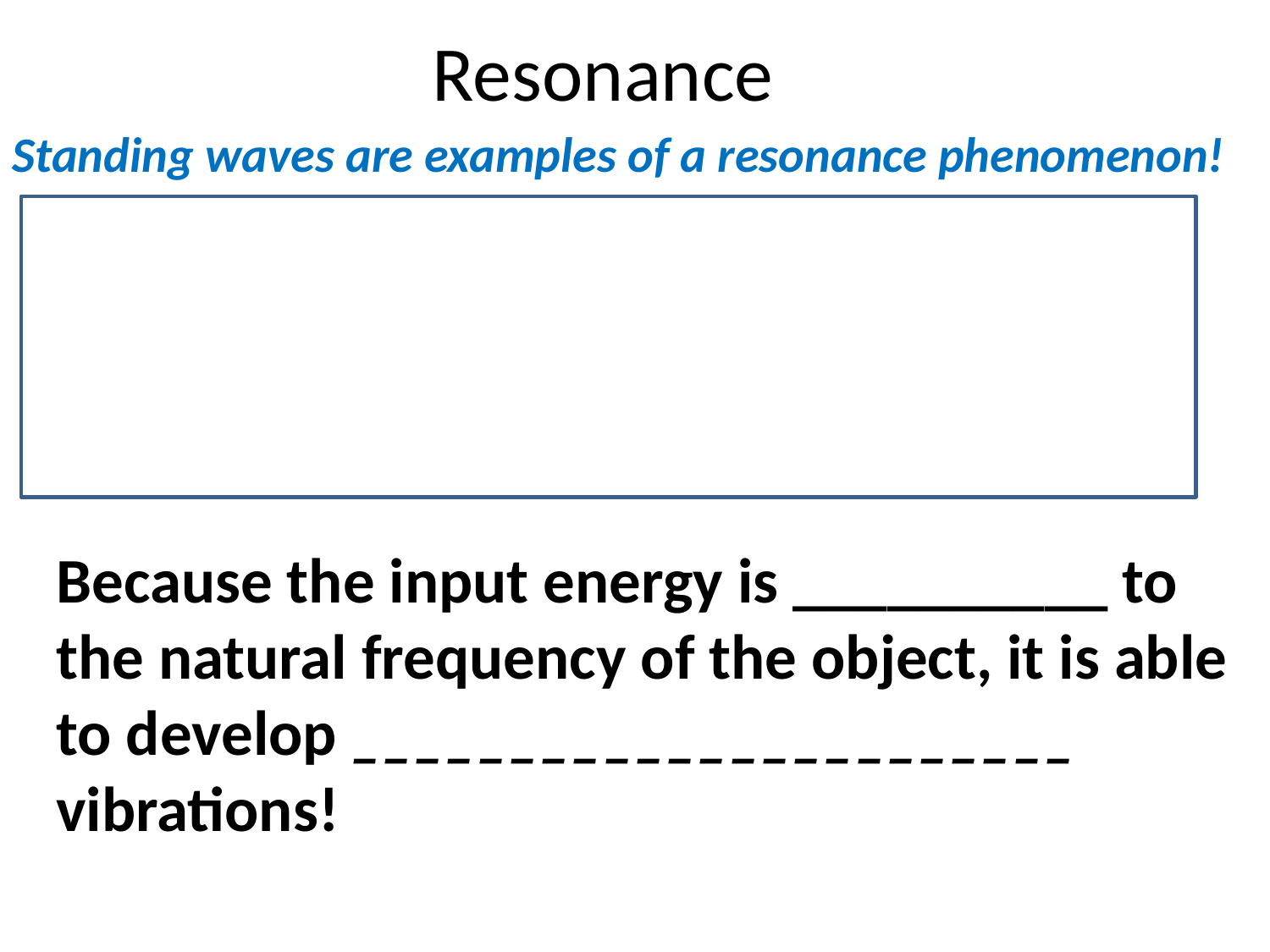

# Resonance
Standing waves are examples of a resonance phenomenon!

Because the input energy is __________ to the natural frequency of the object, it is able to develop _______________________
vibrations!